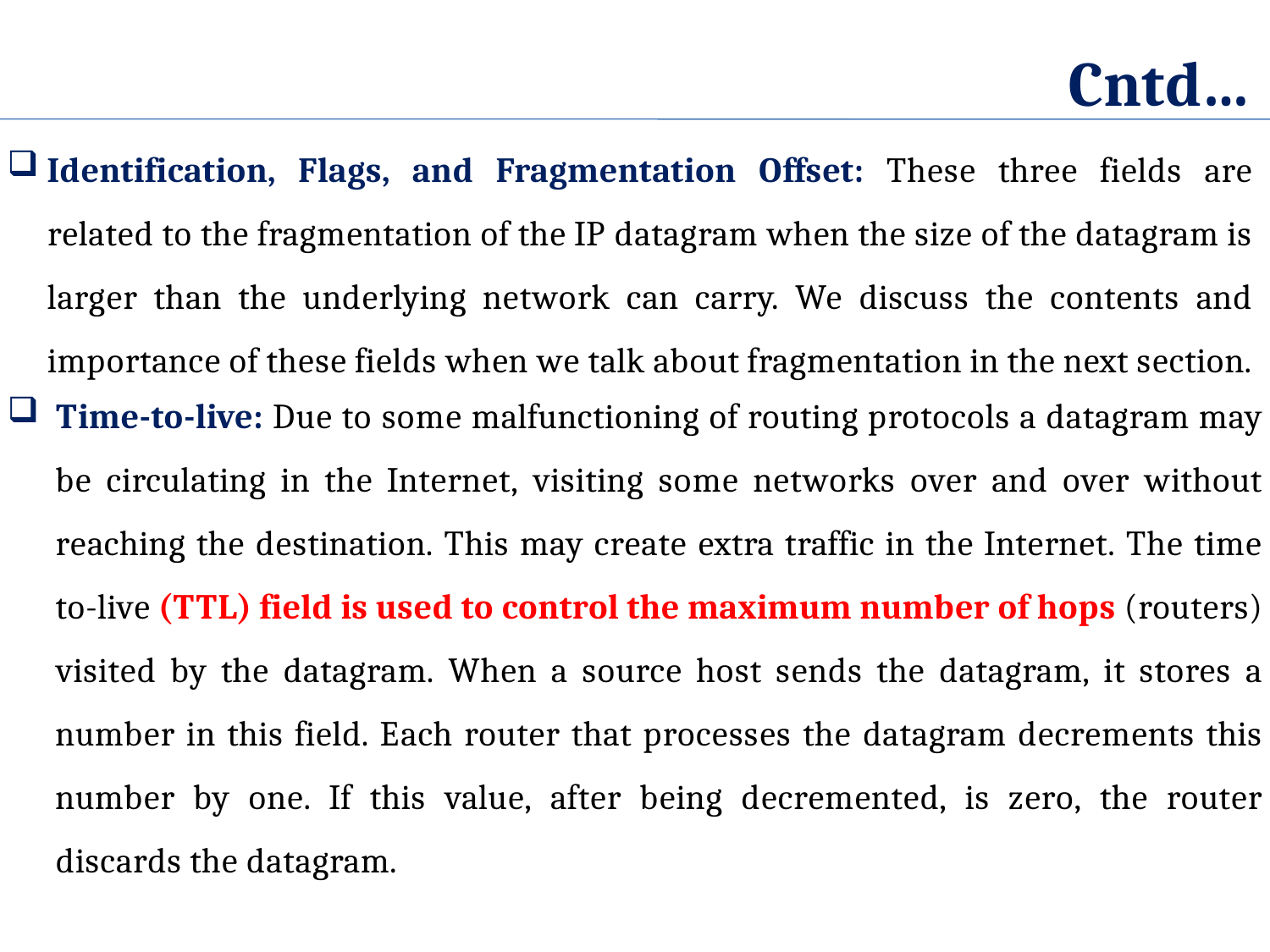

Cntd…
Identification, Flags, and Fragmentation Offset: These three fields are related to the fragmentation of the IP datagram when the size of the datagram is larger than the underlying network can carry. We discuss the contents and importance of these fields when we talk about fragmentation in the next section.
Time-to-live: Due to some malfunctioning of routing protocols a datagram may be circulating in the Internet, visiting some networks over and over without reaching the destination. This may create extra traffic in the Internet. The time to-live (TTL) field is used to control the maximum number of hops (routers) visited by the datagram. When a source host sends the datagram, it stores a number in this field. Each router that processes the datagram decrements this number by one. If this value, after being decremented, is zero, the router discards the datagram.